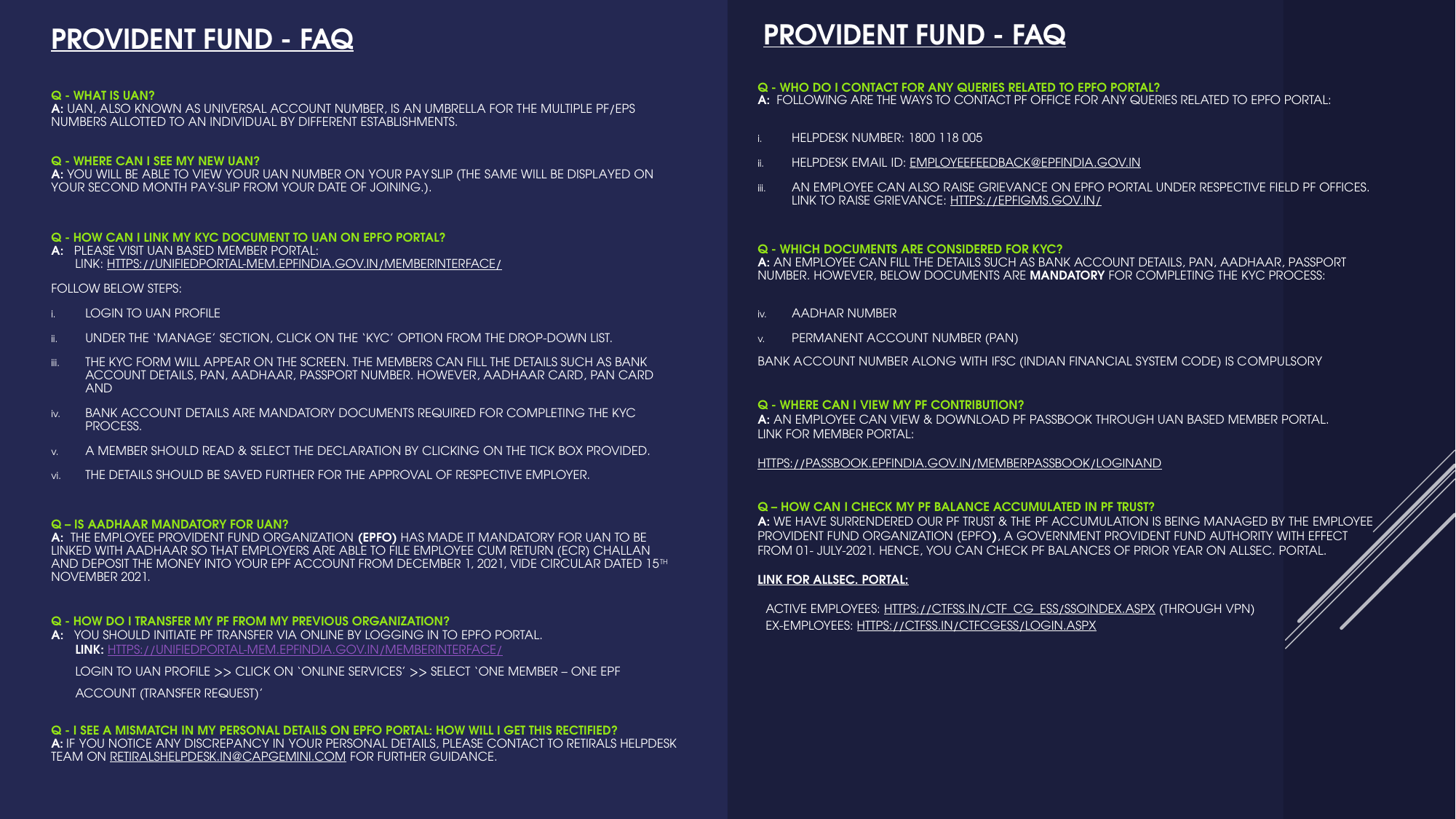

Q - WHO DO I CONTACT FOR ANY QUERIES RELATED TO EPFO PORTAL?
A:  FOLLOWING ARE THE WAYS TO CONTACT PF OFFICE FOR ANY QUERIES RELATED TO EPFO PORTAL:
HELPDESK NUMBER: 1800 118 005
HELPDESK EMAIL ID: EMPLOYEEFEEDBACK@EPFINDIA.GOV.IN
AN EMPLOYEE CAN ALSO RAISE GRIEVANCE ON EPFO PORTAL UNDER RESPECTIVE FIELD PF OFFICES. LINK TO RAISE GRIEVANCE: HTTPS://EPFIGMS.GOV.IN/

Q - WHICH DOCUMENTS ARE CONSIDERED FOR KYC?
A: AN EMPLOYEE CAN FILL THE DETAILS SUCH AS BANK ACCOUNT DETAILS, PAN, AADHAAR, PASSPORT NUMBER. HOWEVER, BELOW DOCUMENTS ARE MANDATORY FOR COMPLETING THE KYC PROCESS:
AADHAR NUMBER
PERMANENT ACCOUNT NUMBER (PAN)
BANK ACCOUNT NUMBER ALONG WITH IFSC (INDIAN FINANCIAL SYSTEM CODE) IS COMPULSORY
Q - WHERE CAN I VIEW MY PF CONTRIBUTION?
A: AN EMPLOYEE CAN VIEW & DOWNLOAD PF PASSBOOK THROUGH UAN BASED MEMBER PORTAL.
LINK FOR MEMBER PORTAL:

HTTPS://PASSBOOK.EPFINDIA.GOV.IN/MEMBERPASSBOOK/LOGINAND

Q – HOW CAN I CHECK MY PF BALANCE ACCUMULATED IN PF TRUST?
A: WE HAVE SURRENDERED OUR PF TRUST & THE PF ACCUMULATION IS BEING MANAGED BY THE EMPLOYEE PROVIDENT FUND ORGANIZATION (EPFO), A GOVERNMENT PROVIDENT FUND AUTHORITY WITH EFFECT FROM 01- JULY-2021. HENCE, YOU CAN CHECK PF BALANCES OF PRIOR YEAR ON ALLSEC. PORTAL.

LINK FOR ALLSEC. PORTAL:

ACTIVE EMPLOYEES: HTTPS://CTFSS.IN/CTF_CG_ESS/SSOINDEX.ASPX (THROUGH VPN)
EX-EMPLOYEES: HTTPS://CTFSS.IN/CTFCGESS/LOGIN.ASPX

PROVIDENT FUND - FAQ
#
PROVIDENT FUND - FAQ
Q - WHAT IS UAN?
A: UAN, ALSO KNOWN AS UNIVERSAL ACCOUNT NUMBER, IS AN UMBRELLA FOR THE MULTIPLE PF/EPS NUMBERS ALLOTTED TO AN INDIVIDUAL BY DIFFERENT ESTABLISHMENTS.
Q - WHERE CAN I SEE MY NEW UAN?
A: YOU WILL BE ABLE TO VIEW YOUR UAN NUMBER ON YOUR PAY SLIP (THE SAME WILL BE DISPLAYED ON YOUR SECOND MONTH PAY-SLIP FROM YOUR DATE OF JOINING.).
Q - HOW CAN I LINK MY KYC DOCUMENT TO UAN ON EPFO PORTAL?
A:   PLEASE VISIT UAN BASED MEMBER PORTAL:
       LINK: HTTPS://UNIFIEDPORTAL-MEM.EPFINDIA.GOV.IN/MEMBERINTERFACE/
FOLLOW BELOW STEPS:
LOGIN TO UAN PROFILE
UNDER THE ‘MANAGE’ SECTION, CLICK ON THE ‘KYC’ OPTION FROM THE DROP-DOWN LIST.
THE KYC FORM WILL APPEAR ON THE SCREEN. THE MEMBERS CAN FILL THE DETAILS SUCH AS BANK ACCOUNT DETAILS, PAN, AADHAAR, PASSPORT NUMBER. HOWEVER, AADHAAR CARD, PAN CARD AND
BANK ACCOUNT DETAILS ARE MANDATORY DOCUMENTS REQUIRED FOR COMPLETING THE KYC PROCESS.
A MEMBER SHOULD READ & SELECT THE DECLARATION BY CLICKING ON THE TICK BOX PROVIDED.
THE DETAILS SHOULD BE SAVED FURTHER FOR THE APPROVAL OF RESPECTIVE EMPLOYER.

Q – IS AADHAAR MANDATORY FOR UAN?
A:  THE EMPLOYEE PROVIDENT FUND ORGANIZATION (EPFO) HAS MADE IT MANDATORY FOR UAN TO BE LINKED WITH AADHAAR SO THAT EMPLOYERS ARE ABLE TO FILE EMPLOYEE CUM RETURN (ECR) CHALLAN AND DEPOSIT THE MONEY INTO YOUR EPF ACCOUNT FROM DECEMBER 1, 2021, VIDE CIRCULAR DATED 15TH NOVEMBER 2021.
Q - How do I transfer my PF from my previous organization?
A:   You should initiate PF transfer via online by logging in to EPFO portal.
       Link: https://unifiedportal-mem.epfindia.gov.in/memberinterface/
       Login to UAN Profile >> Click on ‘Online Services’ >> Select ‘One Member – One EPF
       Account (Transfer Request)’

Q - I SEE A MISMATCH IN MY PERSONAL DETAILS ON EPFO PORTAL: HOW WILL I GET THIS RECTIFIED?
A: IF YOU NOTICE ANY DISCREPANCY IN YOUR PERSONAL DETAILS, PLEASE CONTACT TO RETIRALS HELPDESK TEAM ON RETIRALSHELPDESK.IN@CAPGEMINI.COM FOR FURTHER GUIDANCE.